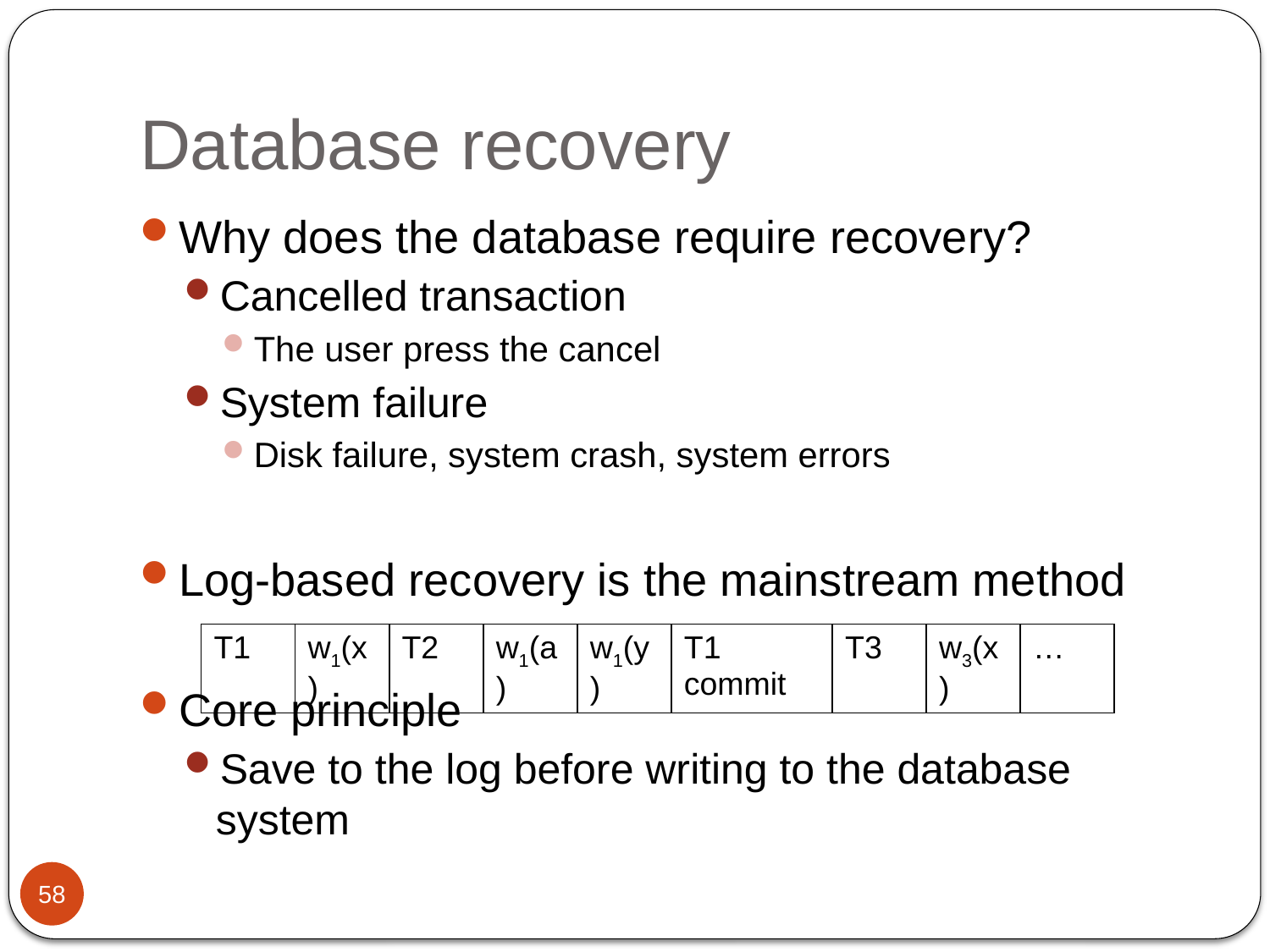

# Database recovery
Why does the database require recovery?
Cancelled transaction
The user press the cancel
System failure
Disk failure, system crash, system errors

Log-based recovery is the mainstream method

Core principle
Save to the log before writing to the database system
| T1 | w1(x) | T2 | w1(a) | w1(y) | T1 commit | T3 | w3(x) | … |
| --- | --- | --- | --- | --- | --- | --- | --- | --- |
58